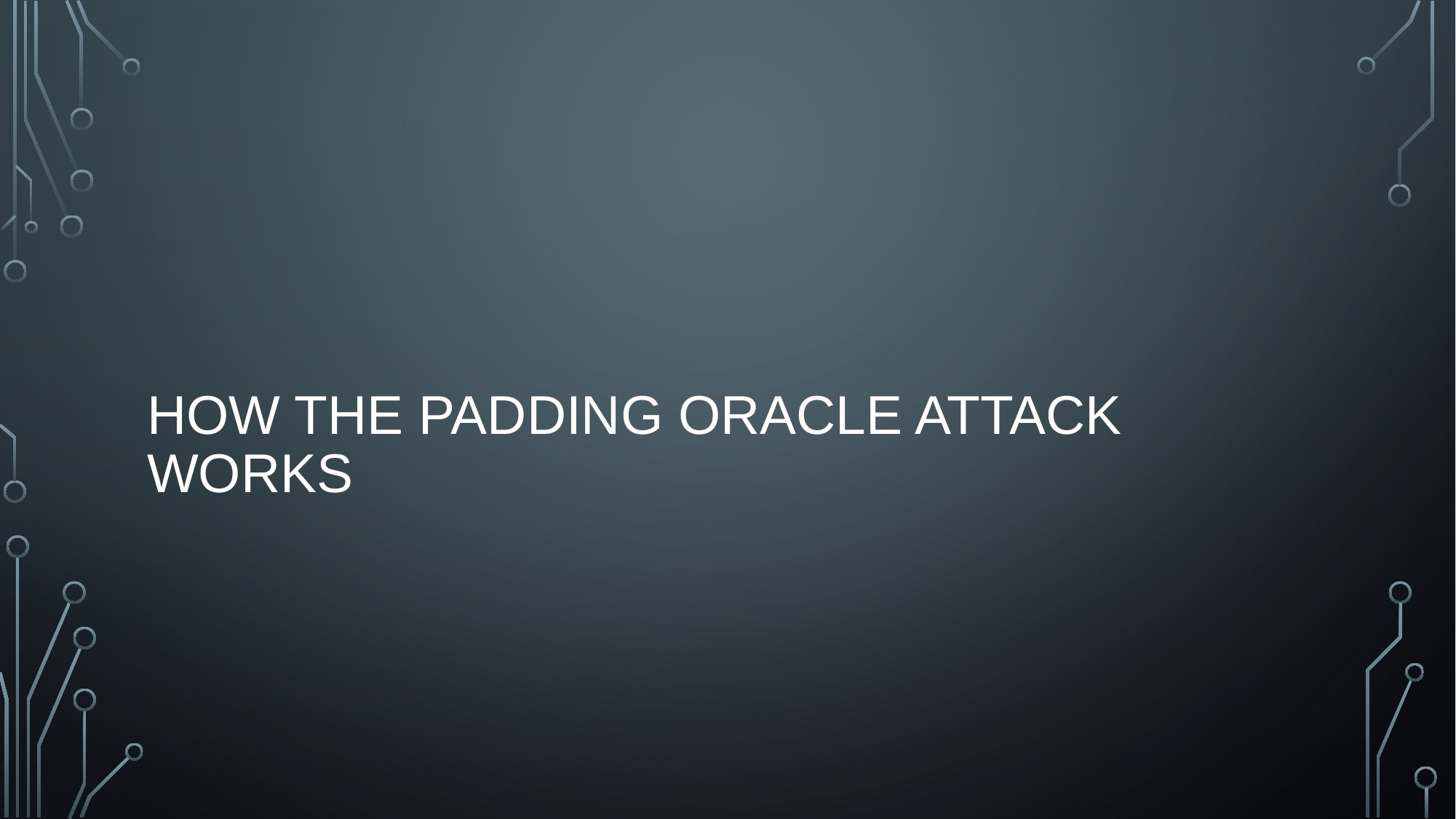

# How the padding oracle attack works